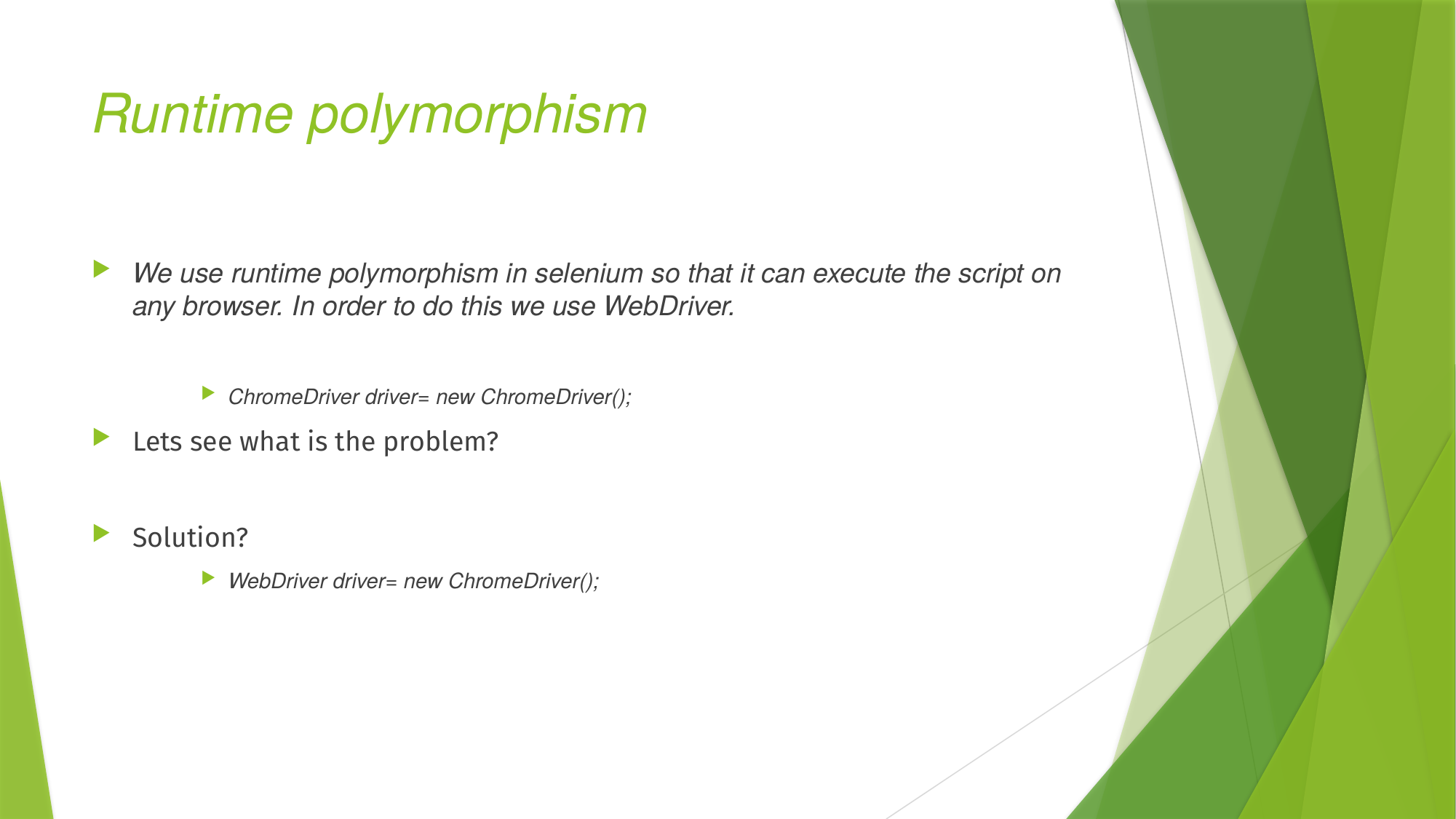

# Runtime polymorphism
We use runtime polymorphism in selenium so that it can execute the script on any browser. In order to do this we use WebDriver.

ChromeDriver driver= new ChromeDriver();
Lets see what is the problem?

Solution?
WebDriver driver= new ChromeDriver();